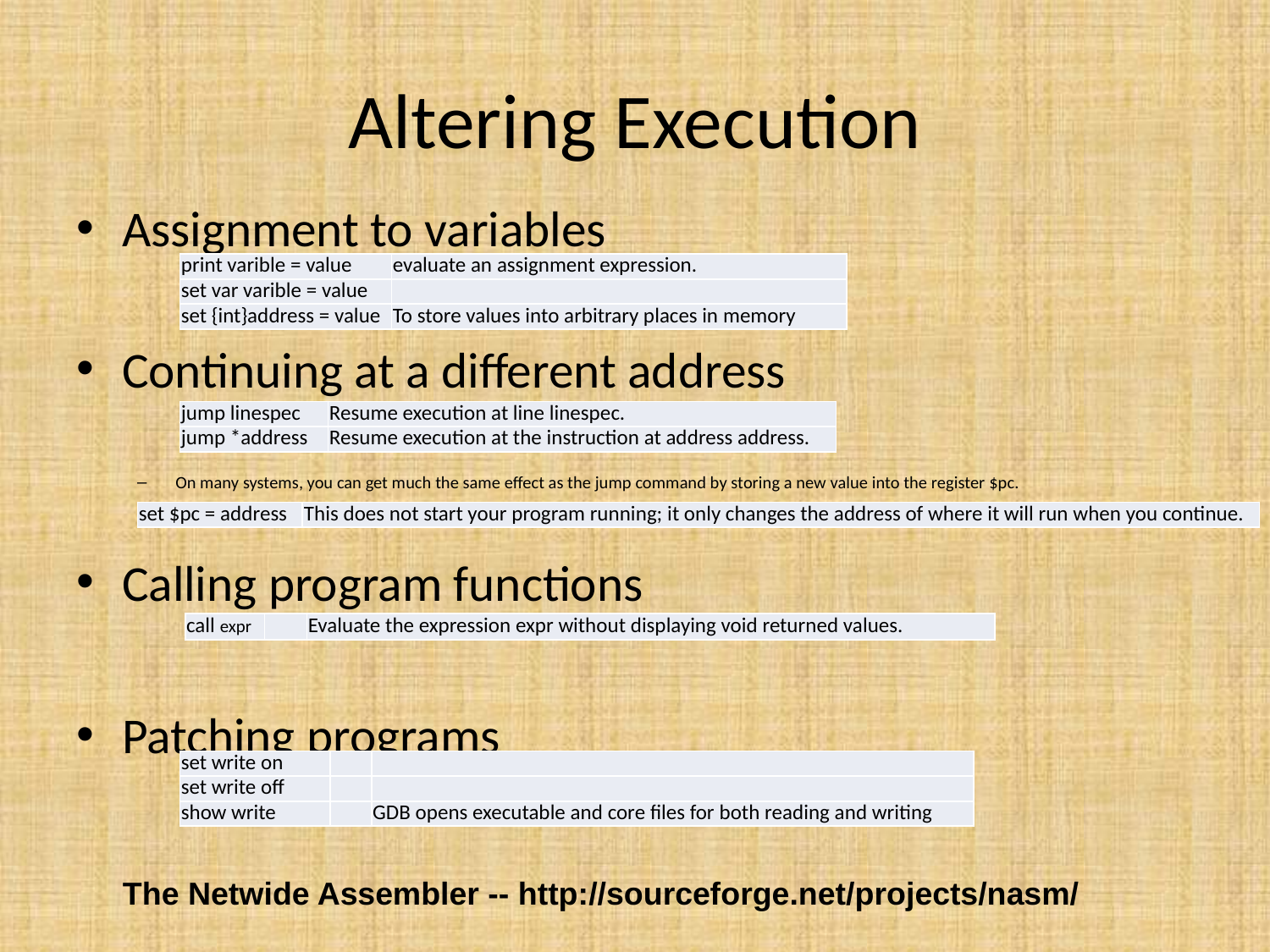

# Altering Execution
Assignment to variables

Continuing at a different address

On many systems, you can get much the same effect as the jump command by storing a new value into the register $pc.

Calling program functions

Patching programs

| print varible = value | evaluate an assignment expression. |
| --- | --- |
| set var varible = value |  |
| set {int}address = value | To store values into arbitrary places in memory |
| jump linespec | Resume execution at line linespec. |
| --- | --- |
| jump \*address | Resume execution at the instruction at address address. |
| set $pc = address | This does not start your program running; it only changes the address of where it will run when you continue. |
| --- | --- |
| call expr |  | Evaluate the expression expr without displaying void returned values. |
| --- | --- | --- |
| set write on |  |  |
| --- | --- | --- |
| set write off |  |  |
| show write |  | GDB opens executable and core files for both reading and writing |
The Netwide Assembler -- http://sourceforge.net/projects/nasm/